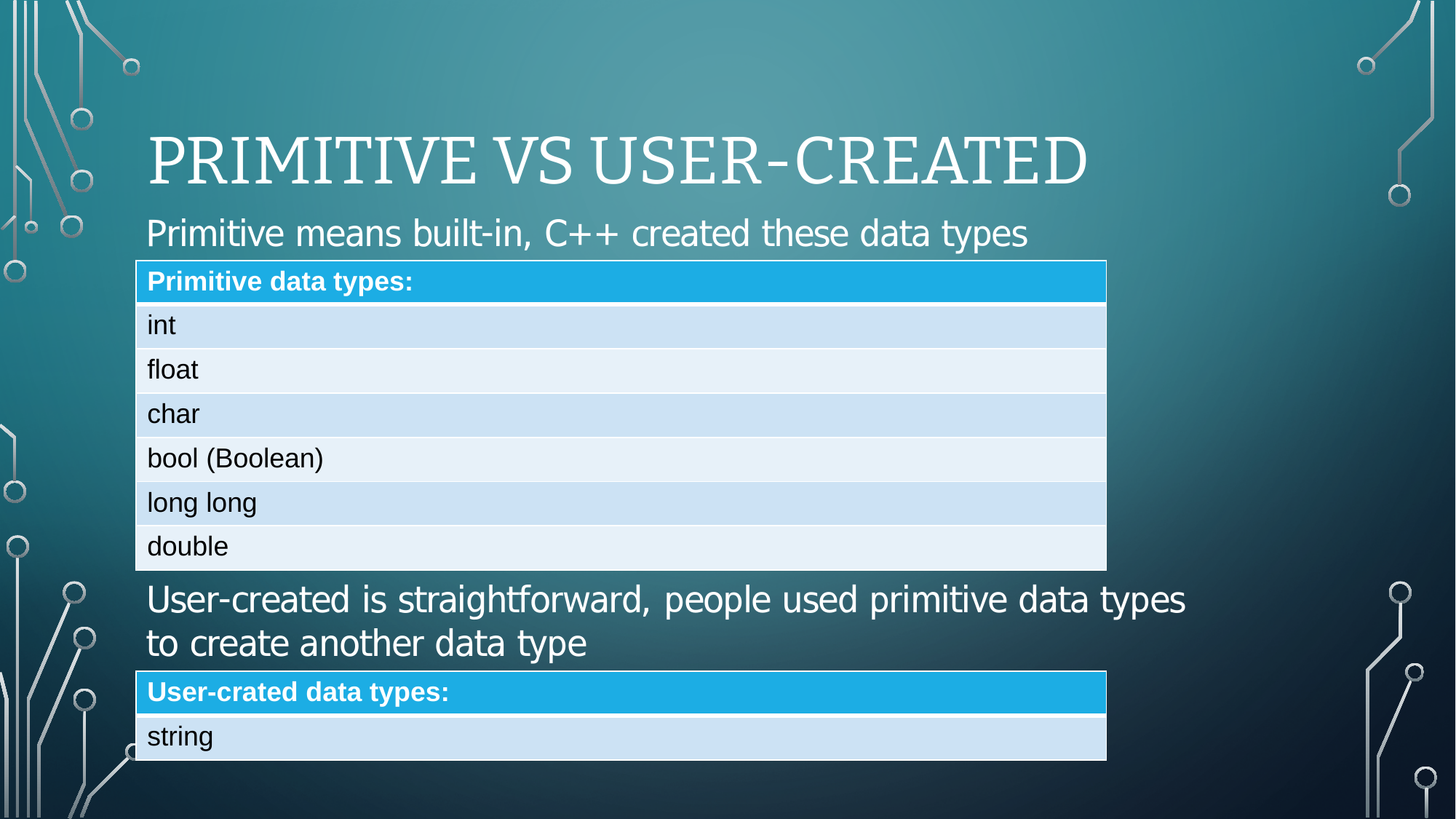

# Primitive vs user-created
Primitive means built-in, C++ created these data types
| Primitive data types: |
| --- |
| int |
| float |
| char |
| bool (Boolean) |
| long long |
| double |
User-created is straightforward, people used primitive data types to create another data type
| User-crated data types: |
| --- |
| string |